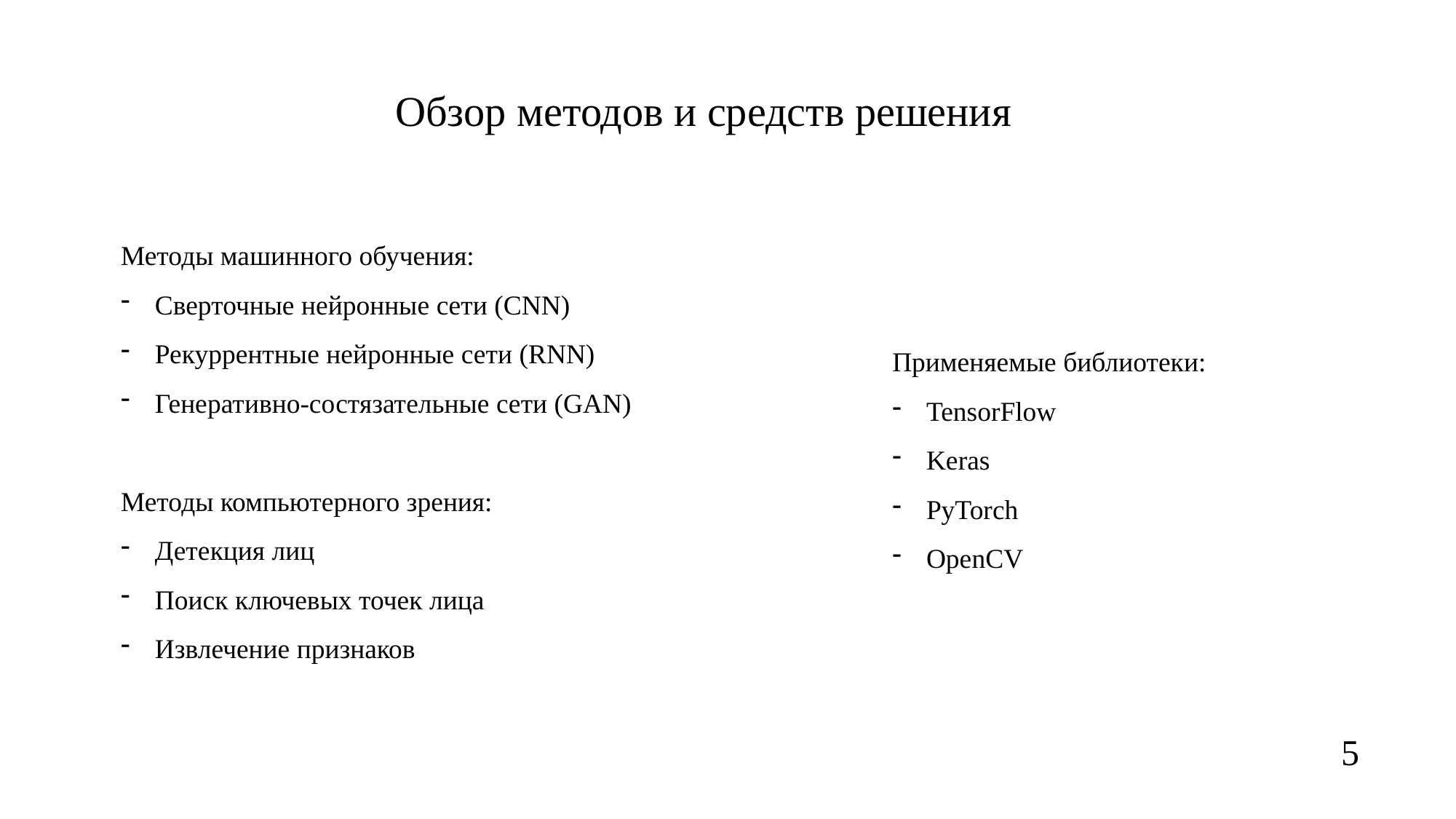

Обзор методов и средств решения
Методы машинного обучения:
Сверточные нейронные сети (CNN)
Рекуррентные нейронные сети (RNN)
Генеративно-состязательные сети (GAN)

Методы компьютерного зрения:
Детекция лиц
Поиск ключевых точек лица
Извлечение признаков

Применяемые библиотеки:
TensorFlow
Keras
PyTorch
OpenCV
5